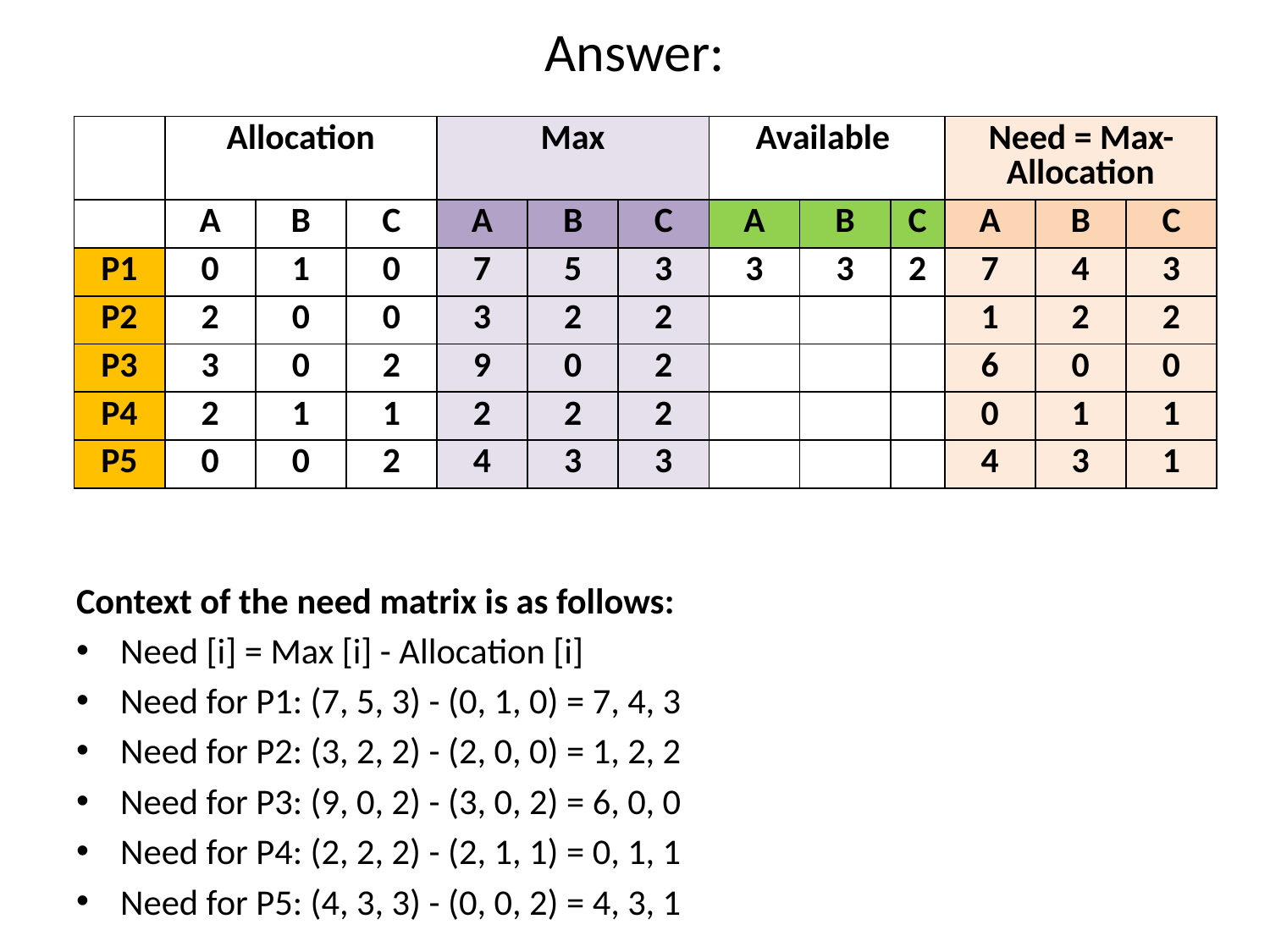

# Answer:
|  | Allocation |  |  | Max |  |  | Available |  |  | Need = Max-Allocation |  |  |
| --- | --- | --- | --- | --- | --- | --- | --- | --- | --- | --- | --- | --- |
|  | A | B | C | A | B | C | A | B | C | A | B | C |
| P1 | 0 | 1 | 0 | 7 | 5 | 3 | 3 | 3 | 2 | 7 | 4 | 3 |
| P2 | 2 | 0 | 0 | 3 | 2 | 2 |  |  |  | 1 | 2 | 2 |
| P3 | 3 | 0 | 2 | 9 | 0 | 2 |  |  |  | 6 | 0 | 0 |
| P4 | 2 | 1 | 1 | 2 | 2 | 2 |  |  |  | 0 | 1 | 1 |
| P5 | 0 | 0 | 2 | 4 | 3 | 3 |  |  |  | 4 | 3 | 1 |
Context of the need matrix is as follows:
Need [i] = Max [i] - Allocation [i]
Need for P1: (7, 5, 3) - (0, 1, 0) = 7, 4, 3
Need for P2: (3, 2, 2) - (2, 0, 0) = 1, 2, 2
Need for P3: (9, 0, 2) - (3, 0, 2) = 6, 0, 0
Need for P4: (2, 2, 2) - (2, 1, 1) = 0, 1, 1
Need for P5: (4, 3, 3) - (0, 0, 2) = 4, 3, 1